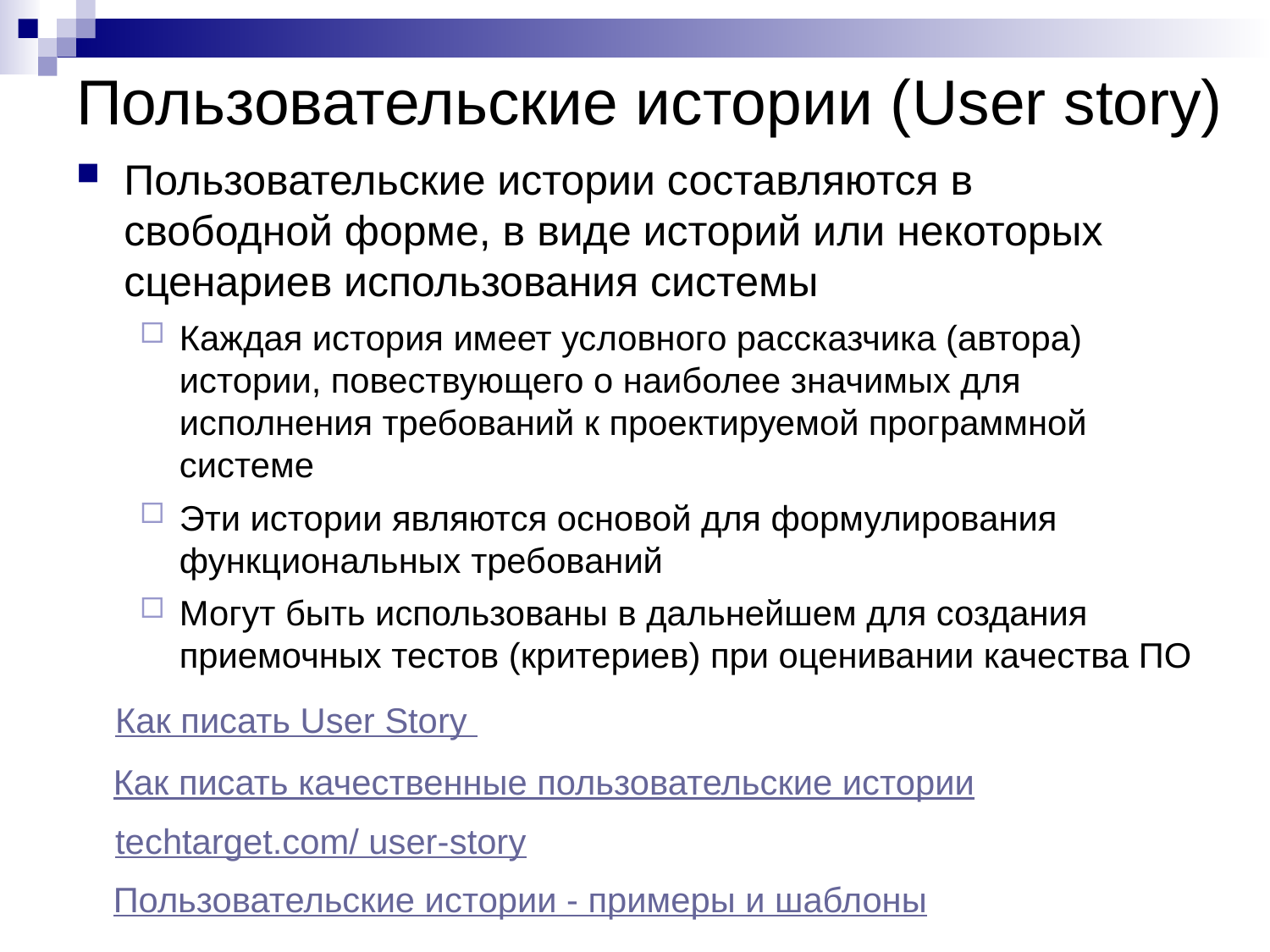

# Пользовательские истории (User story)
Пользовательские истории составляются в свободной форме, в виде историй или некоторых сценариев использования системы
Каждая история имеет условного рассказчика (автора) истории, повествующего о наиболее значимых для исполнения требований к проектируемой программной системе
Эти истории являются основой для формулирования функциональных требований
Могут быть использованы в дальнейшем для создания приемочных тестов (критериев) при оценивании качества ПО
Как писать User Story
Как писать качественные пользовательские истории
techtarget.com/ user-story
Пользовательские истории - примеры и шаблоны